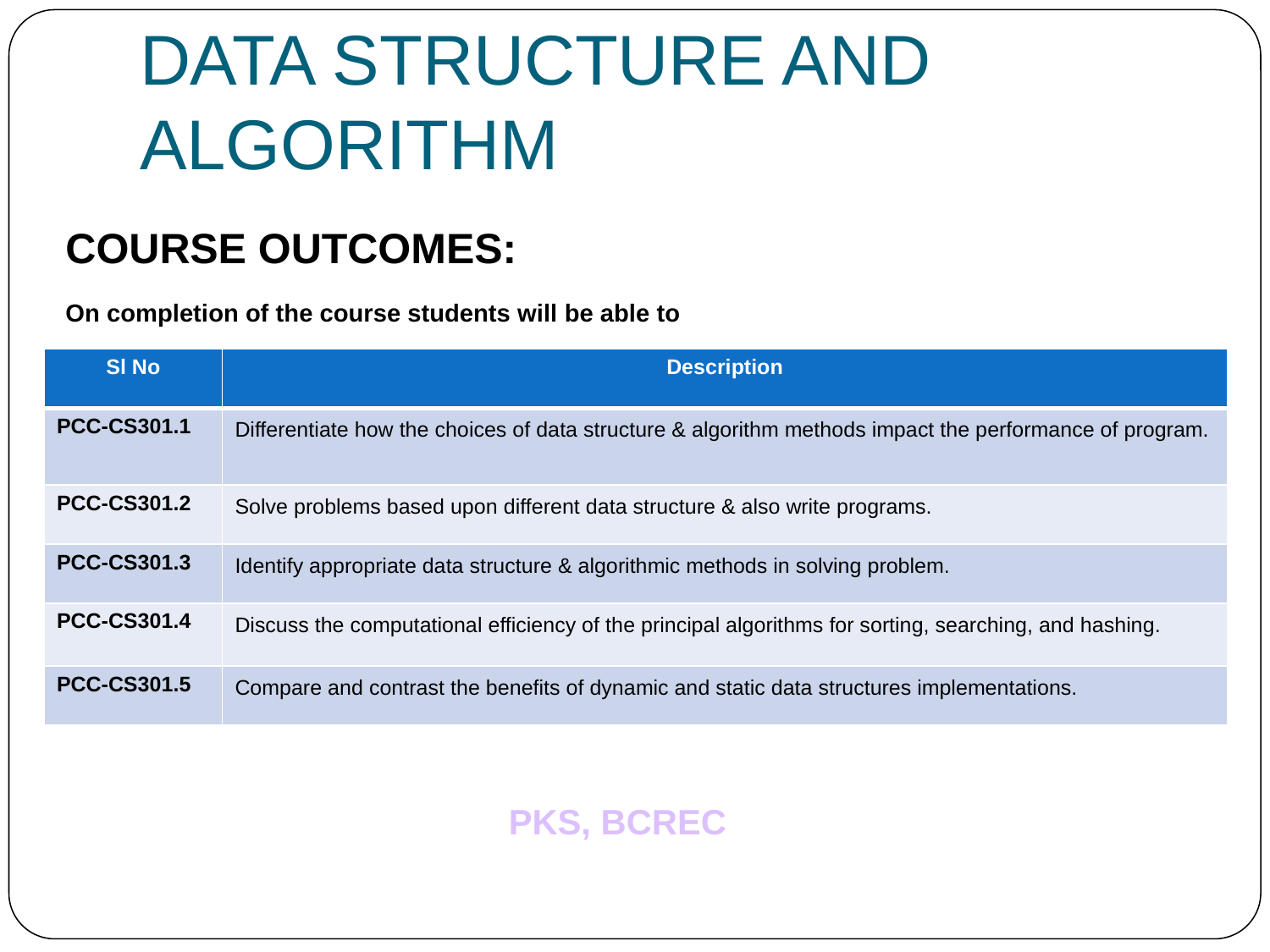

# DATA STRUCTURE AND ALGORITHM
COURSE OUTCOMES:
On completion of the course students will be able to
| Sl No | Description |
| --- | --- |
| PCC-CS301.1 | Differentiate how the choices of data structure & algorithm methods impact the performance of program. |
| PCC-CS301.2 | Solve problems based upon different data structure & also write programs. |
| PCC-CS301.3 | Identify appropriate data structure & algorithmic methods in solving problem. |
| PCC-CS301.4 | Discuss the computational efficiency of the principal algorithms for sorting, searching, and hashing. |
| PCC-CS301.5 | Compare and contrast the benefits of dynamic and static data structures implementations. |